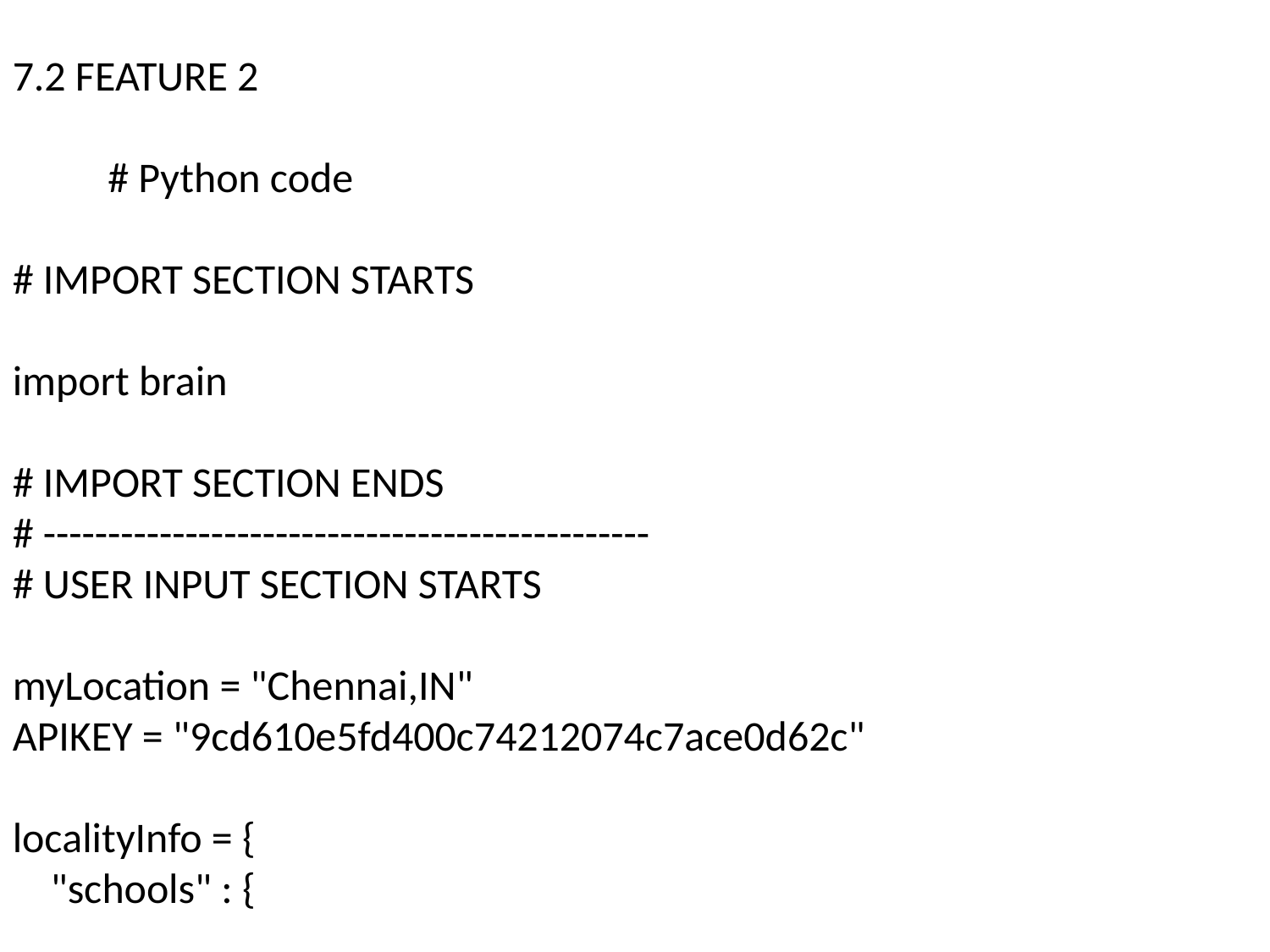

7.2 FEATURE 2

          # Python code
# IMPORT SECTION STARTS
import brain
# IMPORT SECTION ENDS
# -----------------------------------------------
# USER INPUT SECTION STARTS
myLocation = "Chennai,IN"
APIKEY = "9cd610e5fd400c74212074c7ace0d62c"
localityInfo = {
    "schools" : {